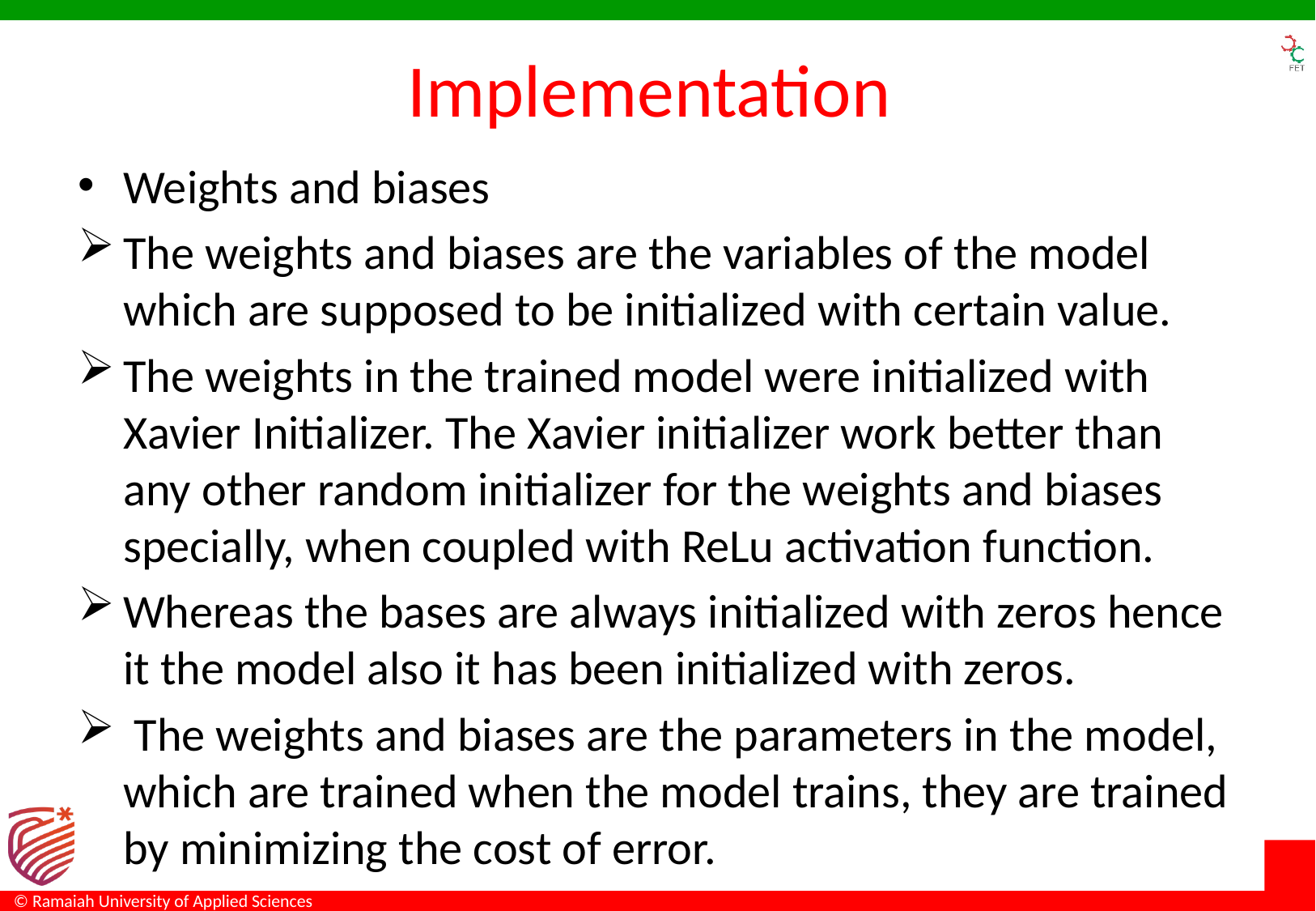

# Implementation
Weights and biases
The weights and biases are the variables of the model which are supposed to be initialized with certain value.
The weights in the trained model were initialized with Xavier Initializer. The Xavier initializer work better than any other random initializer for the weights and biases specially, when coupled with ReLu activation function.
Whereas the bases are always initialized with zeros hence it the model also it has been initialized with zeros.
 The weights and biases are the parameters in the model, which are trained when the model trains, they are trained by minimizing the cost of error.